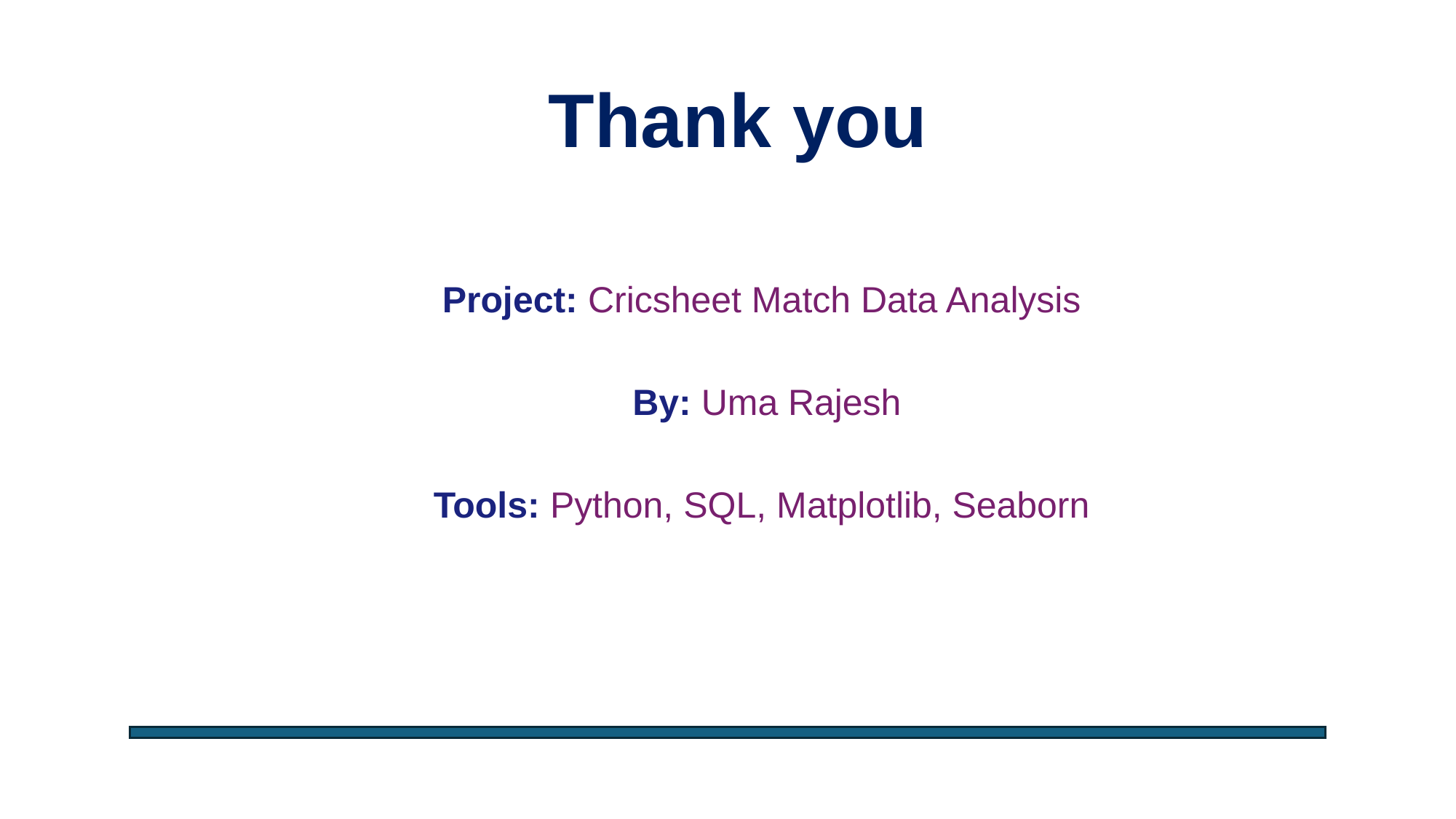

# Thank you
Project: Cricsheet Match Data Analysis
 By: Uma Rajesh
Tools: Python, SQL, Matplotlib, Seaborn